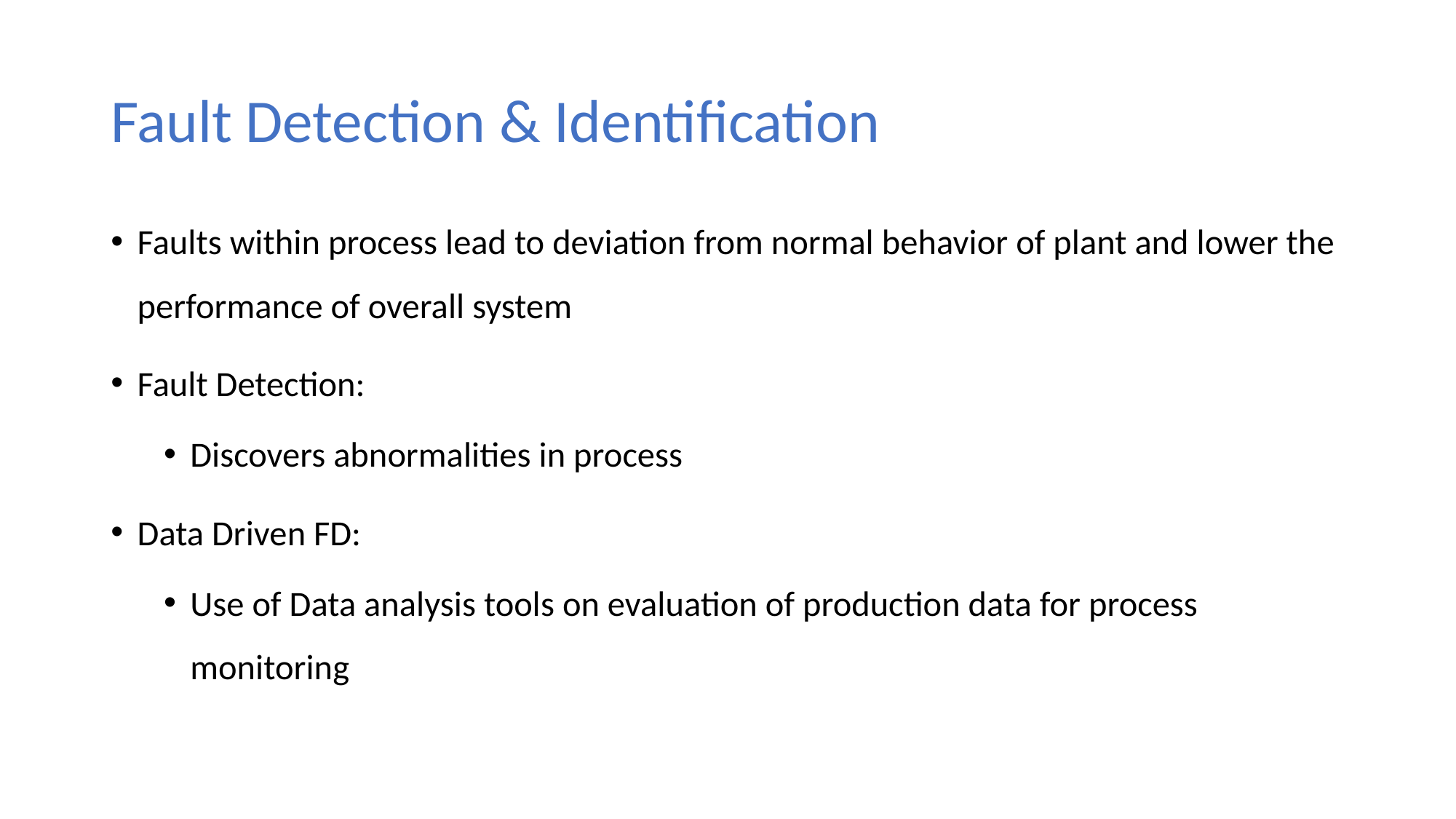

# Fault Detection & Identification
Faults within process lead to deviation from normal behavior of plant and lower the performance of overall system
Fault Detection:
Discovers abnormalities in process
Data Driven FD:
Use of Data analysis tools on evaluation of production data for process monitoring